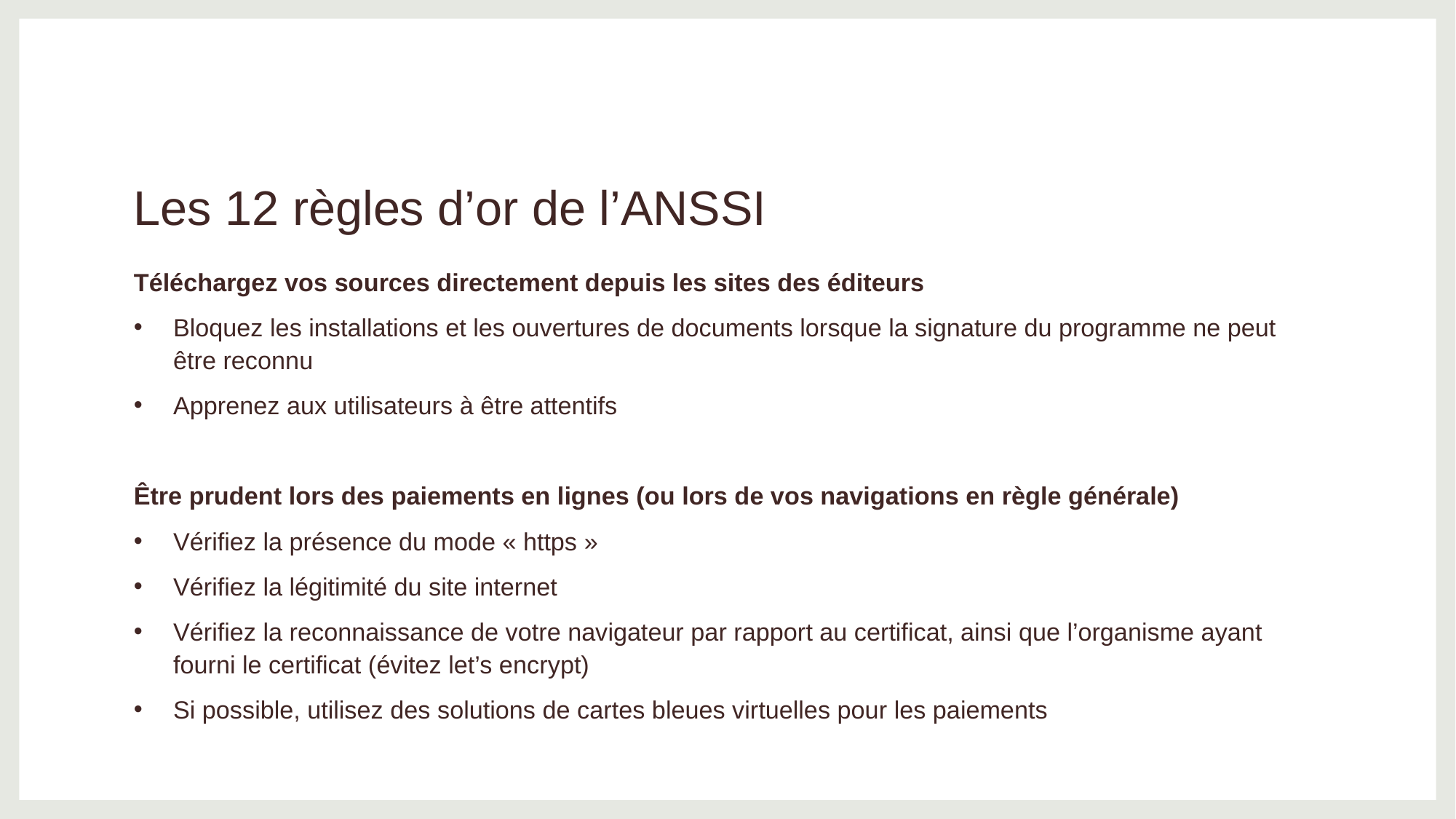

# Les 12 règles d’or de l’ANSSI
Téléchargez vos sources directement depuis les sites des éditeurs
Bloquez les installations et les ouvertures de documents lorsque la signature du programme ne peut être reconnu
Apprenez aux utilisateurs à être attentifs

Être prudent lors des paiements en lignes (ou lors de vos navigations en règle générale)
Vérifiez la présence du mode « https »
Vérifiez la légitimité du site internet
Vérifiez la reconnaissance de votre navigateur par rapport au certificat, ainsi que l’organisme ayant fourni le certificat (évitez let’s encrypt)
Si possible, utilisez des solutions de cartes bleues virtuelles pour les paiements